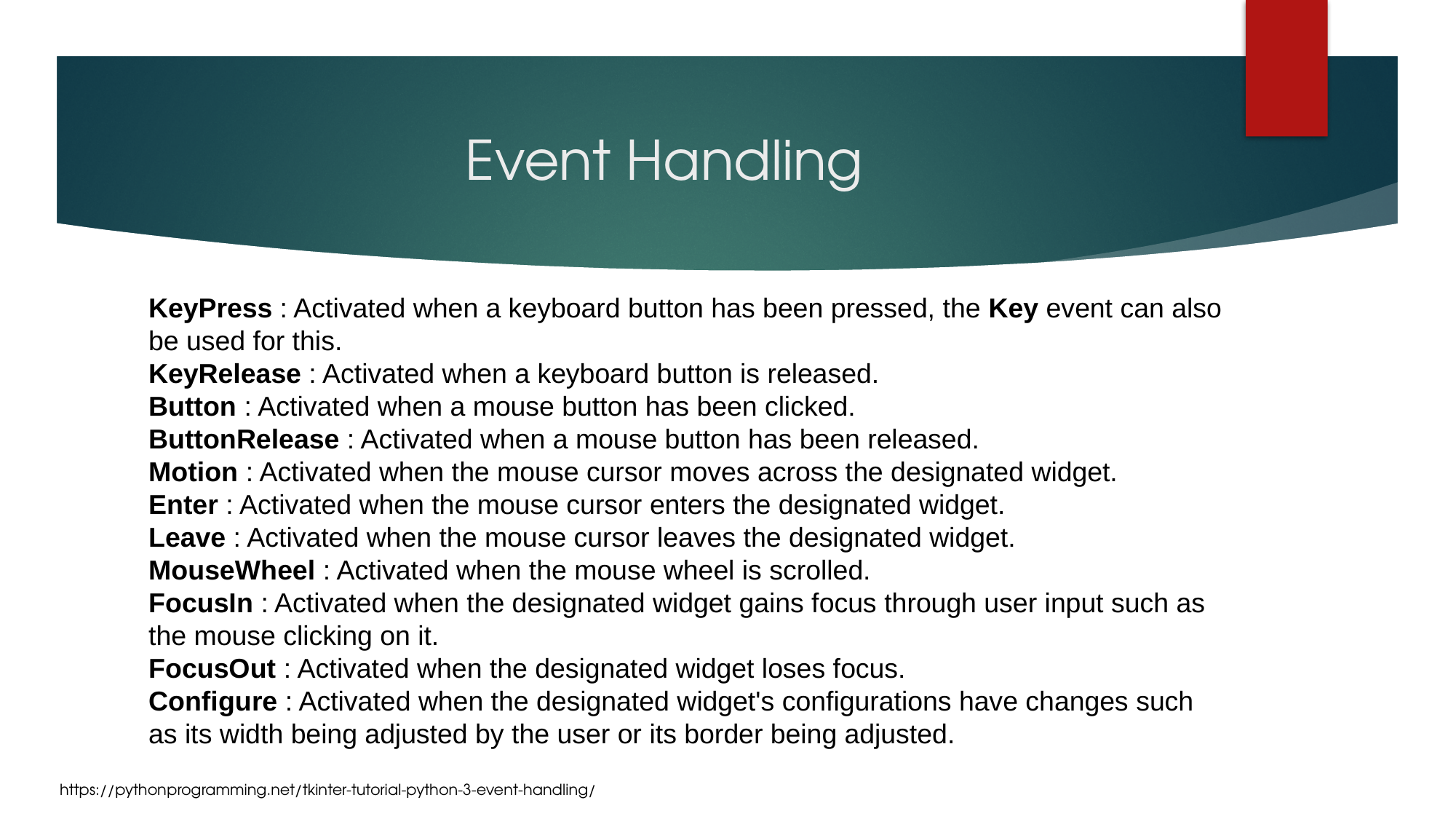

# Event Handling
KeyPress : Activated when a keyboard button has been pressed, the Key event can also be used for this.
KeyRelease : Activated when a keyboard button is released.
Button : Activated when a mouse button has been clicked.
ButtonRelease : Activated when a mouse button has been released.
Motion : Activated when the mouse cursor moves across the designated widget.
Enter : Activated when the mouse cursor enters the designated widget.
Leave : Activated when the mouse cursor leaves the designated widget.
MouseWheel : Activated when the mouse wheel is scrolled.
FocusIn : Activated when the designated widget gains focus through user input such as the mouse clicking on it.
FocusOut : Activated when the designated widget loses focus.
Configure : Activated when the designated widget's configurations have changes such as its width being adjusted by the user or its border being adjusted.
https://pythonprogramming.net/tkinter-tutorial-python-3-event-handling/